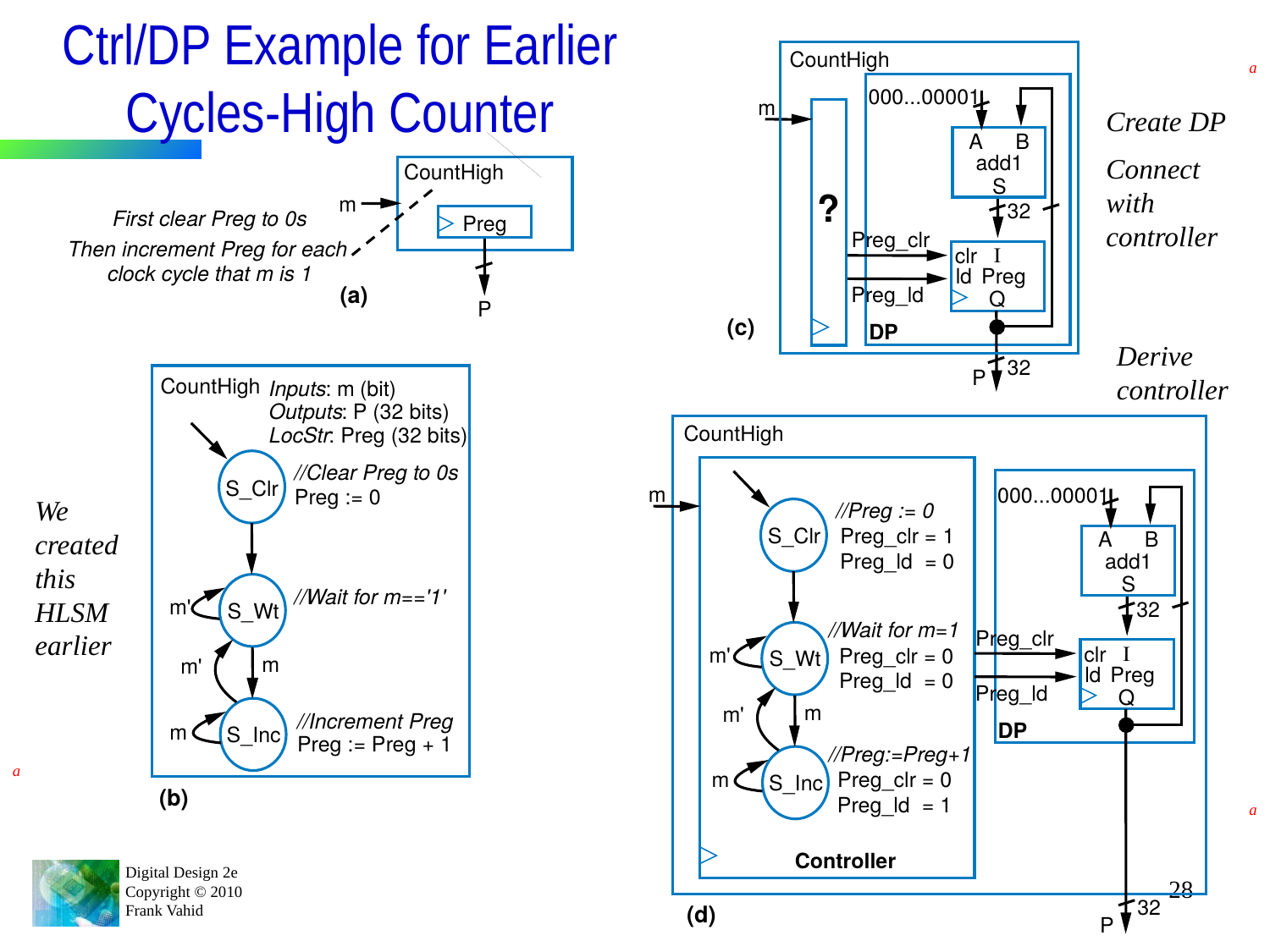

# Ctrl/DP Example for Earlier Cycles-High Counter

CountHigh

000...00001

m

A
B
add1
S
?

32

Preg_clr

I
clr

ld
Preg

Preg_ld
Q

(c)

DP

32

P

a
Create DP
Connect with controller

CountHigh

m

First clear Preg to 0s

Preg

Then increment Preg for each
clock cycle that m is 1

(a)
P
Derive controller

CountHigh
Inputs
:
m
(bit)
Outputs
:
P (32 bits)
LocStr
: Preg (32 bits)

//Clear Preg to 0s
S_Clr
Preg := 0

//Wait for m=='1'

m'

S_Wt

m

m'

//Increment Preg

m

S_Inc
Preg := Preg + 1
(b)

CountHigh

m
000...00001

//Preg := 0

S_Clr
Preg_clr = 1

A
B
Preg_ld  = 0
add1
S

32

//Wait for m=1

Preg_clr

I
clr
m'
Preg_clr = 0

S_Wt

ld
Preg
Preg_ld  = 0

Preg_ld
Q

m

m'

DP

//Preg:=Preg+1

m
Preg_clr = 0

S_Inc
Preg_ld  = 1

Controller
32
(d)

P

We created this HLSM earlier
a
a

28